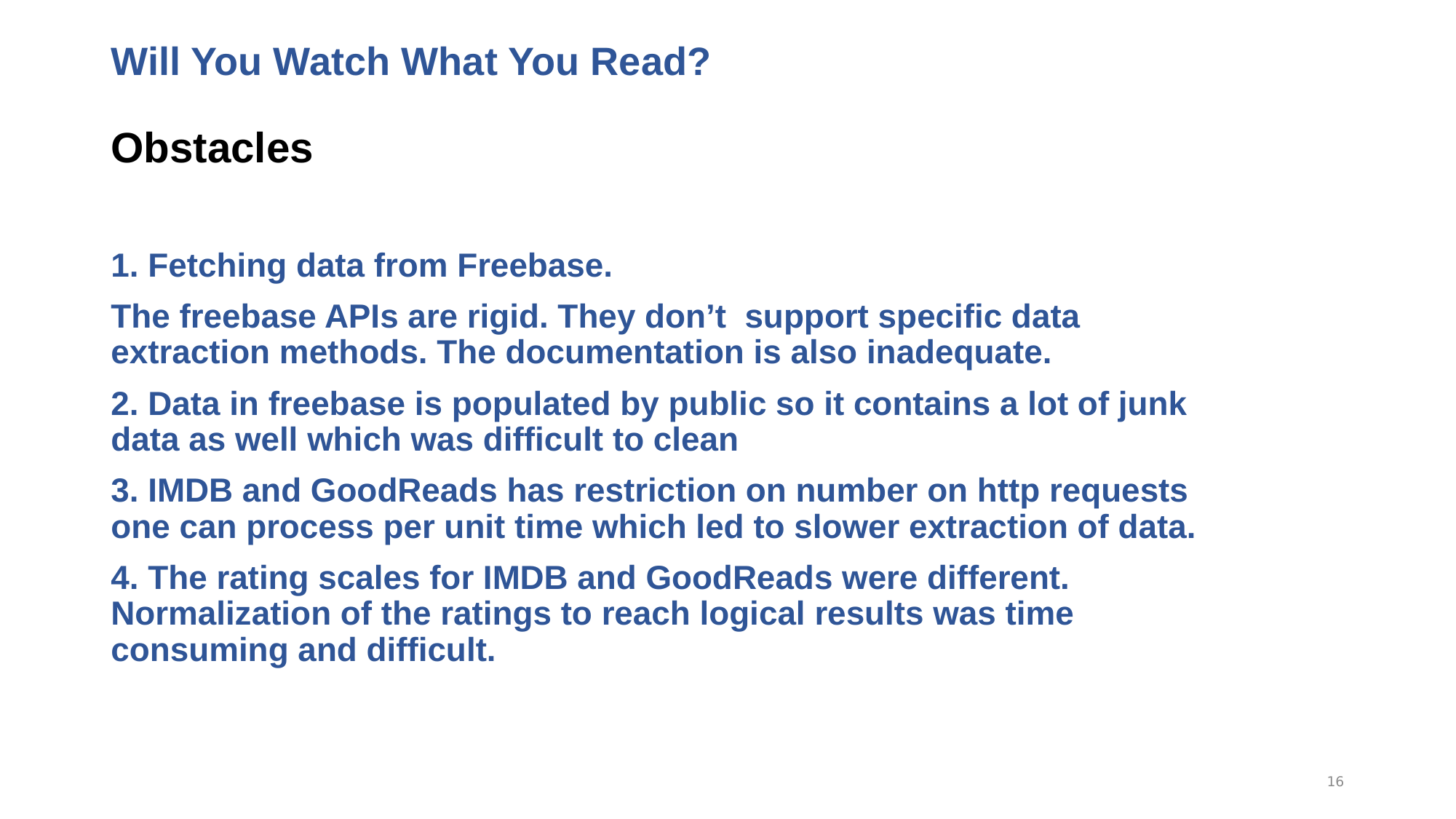

# Will You Watch What You Read?
Obstacles

1. Fetching data from Freebase.
The freebase APIs are rigid. They don’t  support specific data extraction methods. The documentation is also inadequate.
2. Data in freebase is populated by public so it contains a lot of junk data as well which was difficult to clean
3. IMDB and GoodReads has restriction on number on http requests one can process per unit time which led to slower extraction of data.
4. The rating scales for IMDB and GoodReads were different. Normalization of the ratings to reach logical results was time consuming and difficult.

16